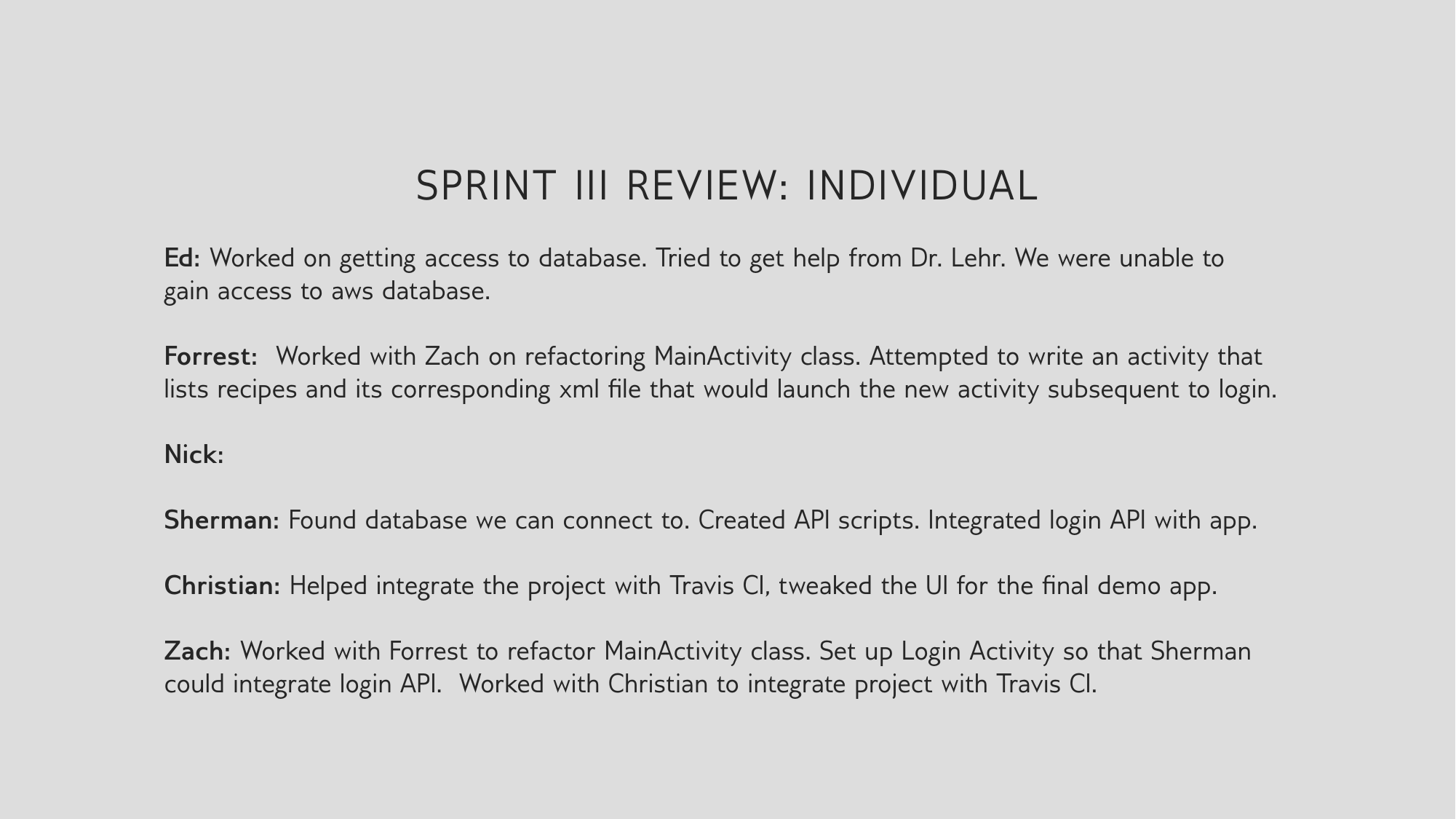

Sprint III review: Individual
Ed: Worked on getting access to database. Tried to get help from Dr. Lehr. We were unable to gain access to aws database.

Forrest:  Worked with Zach on refactoring MainActivity class. Attempted to write an activity that lists recipes and its corresponding xml file that would launch the new activity subsequent to login.

Nick:

Sherman: Found database we can connect to. Created API scripts. Integrated login API with app.

Christian: Helped integrate the project with Travis CI, tweaked the UI for the final demo app.

Zach: Worked with Forrest to refactor MainActivity class. Set up Login Activity so that Sherman could integrate login API.  Worked with Christian to integrate project with Travis CI.